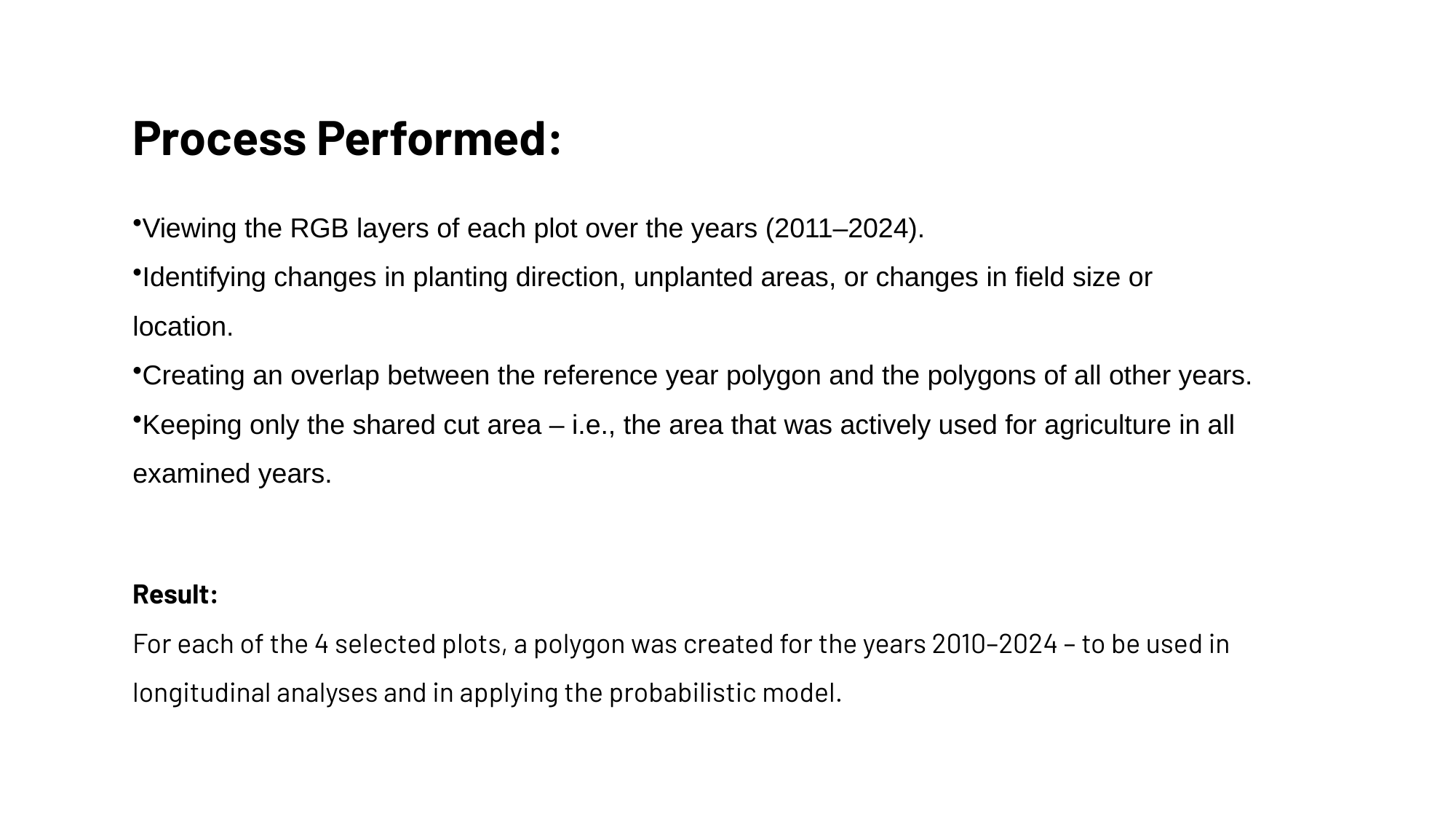

Process Performed:

Viewing the RGB layers of each plot over the years (2011–2024).
Identifying changes in planting direction, unplanted areas, or changes in field size or location.
Creating an overlap between the reference year polygon and the polygons of all other years.
Keeping only the shared cut area – i.e., the area that was actively used for agriculture in all examined years.
Result:
For each of the 4 selected plots, a polygon was created for the years 2010–2024 – to be used in longitudinal analyses and in applying the probabilistic model.